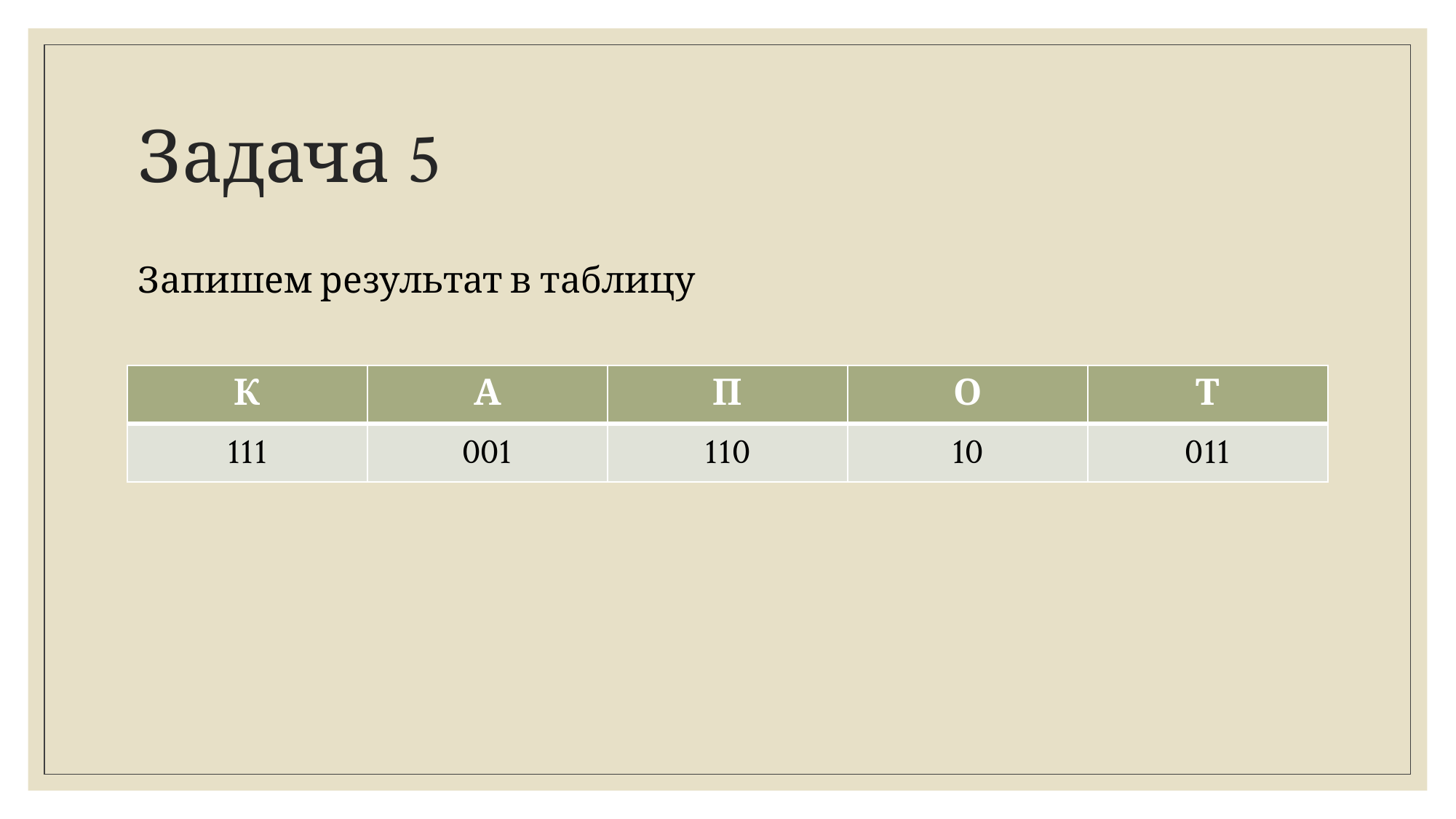

# Задача 5
Запишем результат в таблицу

| К | А | П | О | Т |
| --- | --- | --- | --- | --- |
| 111 | 001 | 110 | 10 | 011 |